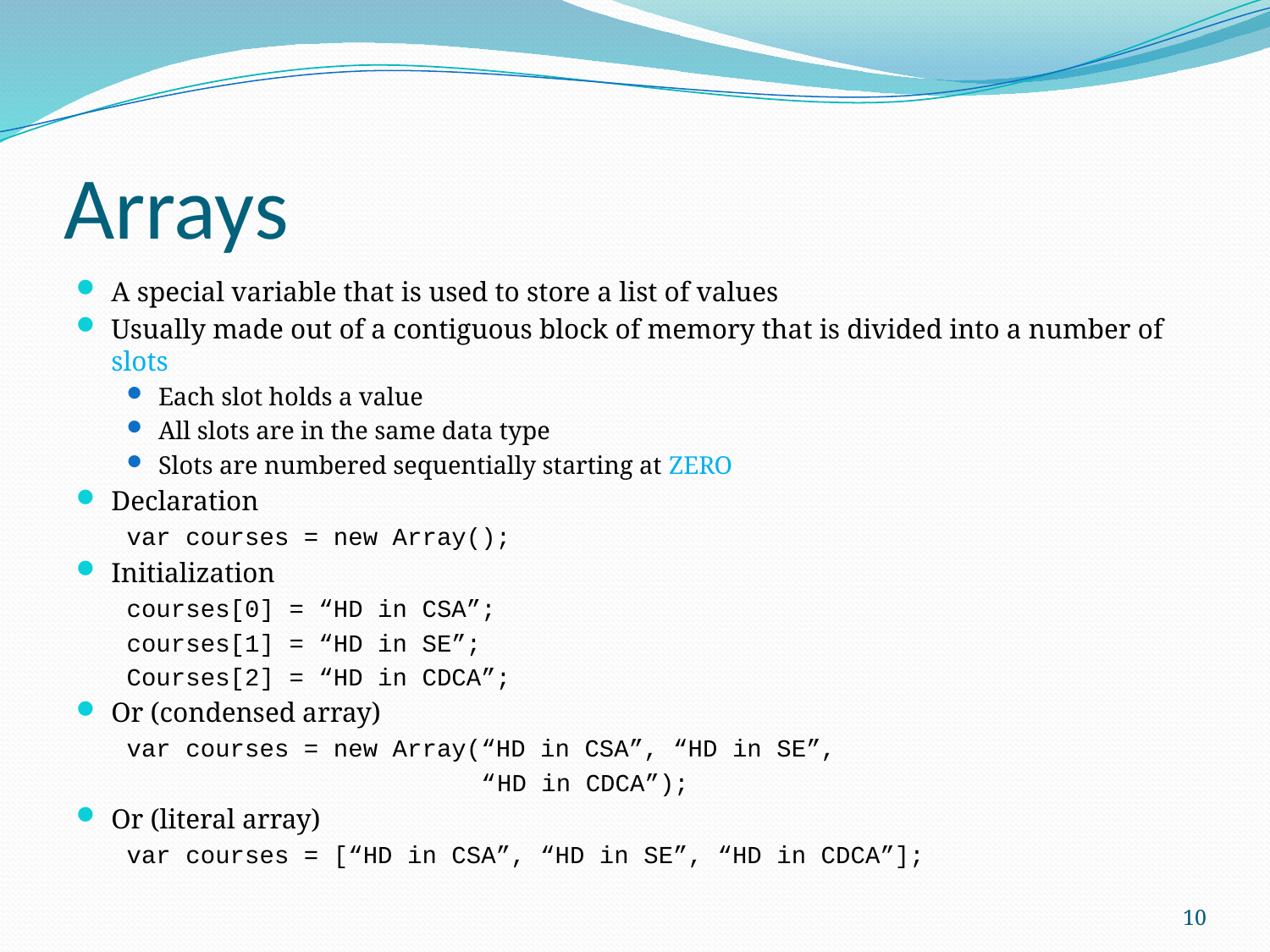

# Arrays
A special variable that is used to store a list of values
Usually made out of a contiguous block of memory that is divided into a number of slots
Each slot holds a value
All slots are in the same data type
Slots are numbered sequentially starting at ZERO
Declaration
var courses = new Array();
Initialization
courses[0] = “HD in CSA”;
courses[1] = “HD in SE”;
Courses[2] = “HD in CDCA”;
Or (condensed array)
var courses = new Array(“HD in CSA”, “HD in SE”,
                        “HD in CDCA”);
Or (literal array)
var courses = [“HD in CSA”, “HD in SE”, “HD in CDCA”];

10